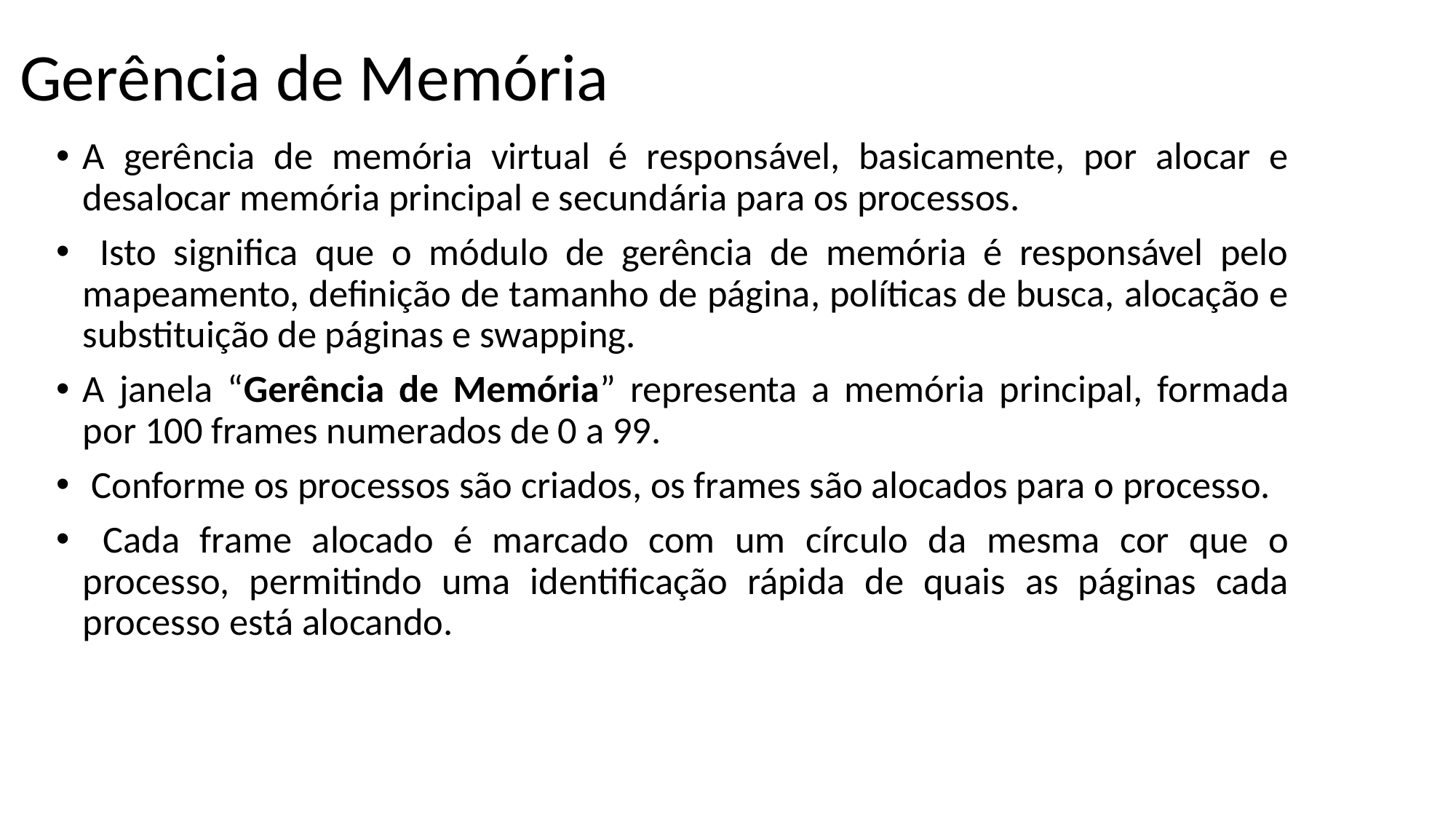

# Gerência de Memória
A gerência de memória virtual é responsável, basicamente, por alocar e desalocar memória principal e secundária para os processos.
 Isto significa que o módulo de gerência de memória é responsável pelo mapeamento, definição de tamanho de página, políticas de busca, alocação e substituição de páginas e swapping.
A janela “Gerência de Memória” representa a memória principal, formada por 100 frames numerados de 0 a 99.
 Conforme os processos são criados, os frames são alocados para o processo.
 Cada frame alocado é marcado com um círculo da mesma cor que o processo, permitindo uma identificação rápida de quais as páginas cada processo está alocando.